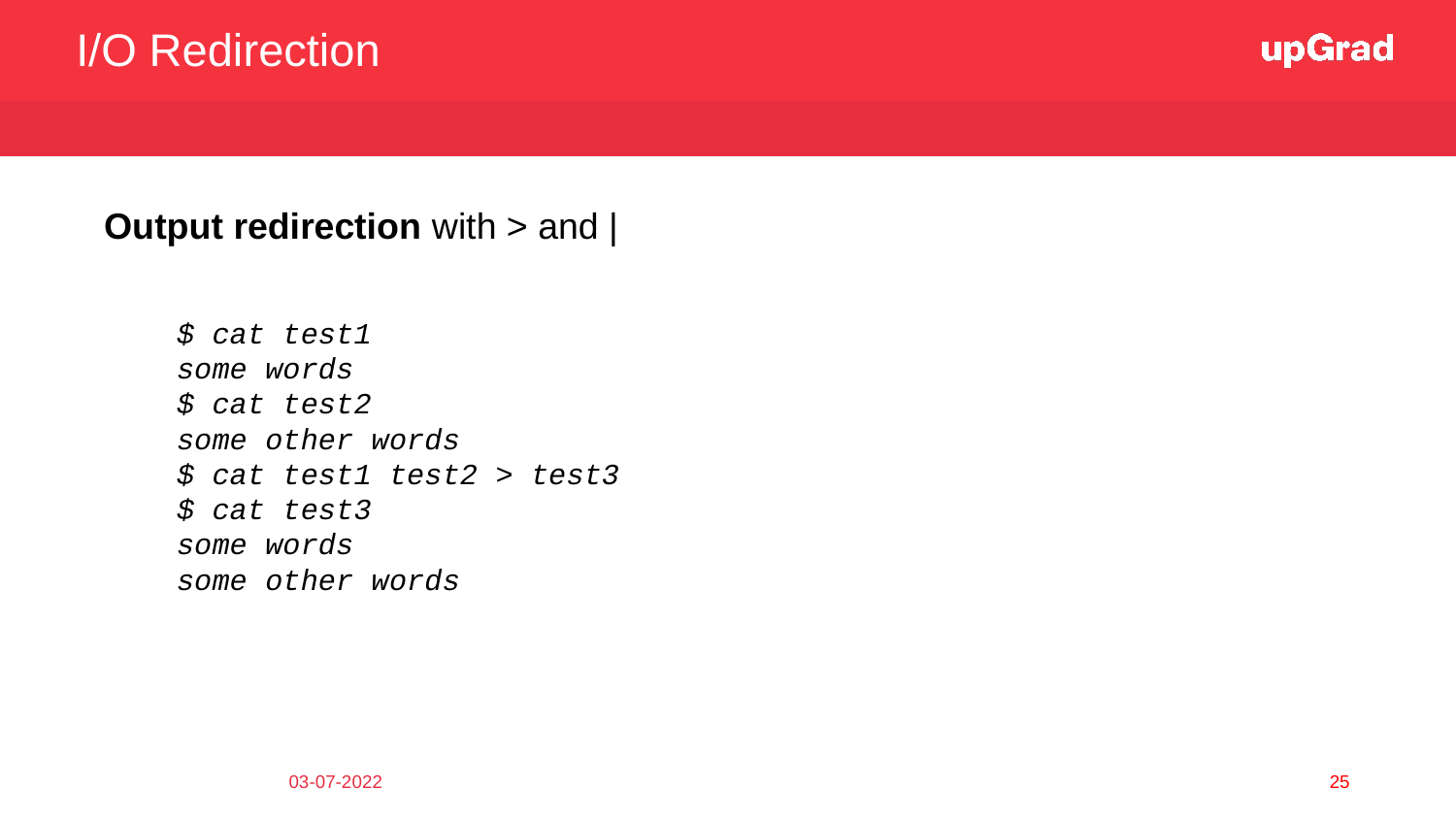

I/O Redirection

Output redirection with > and |

$ cat test1
some words
$ cat test2
some other words
$ cat test1 test2 > test3
$ cat test3
some words
some other words

25
03-07-2022